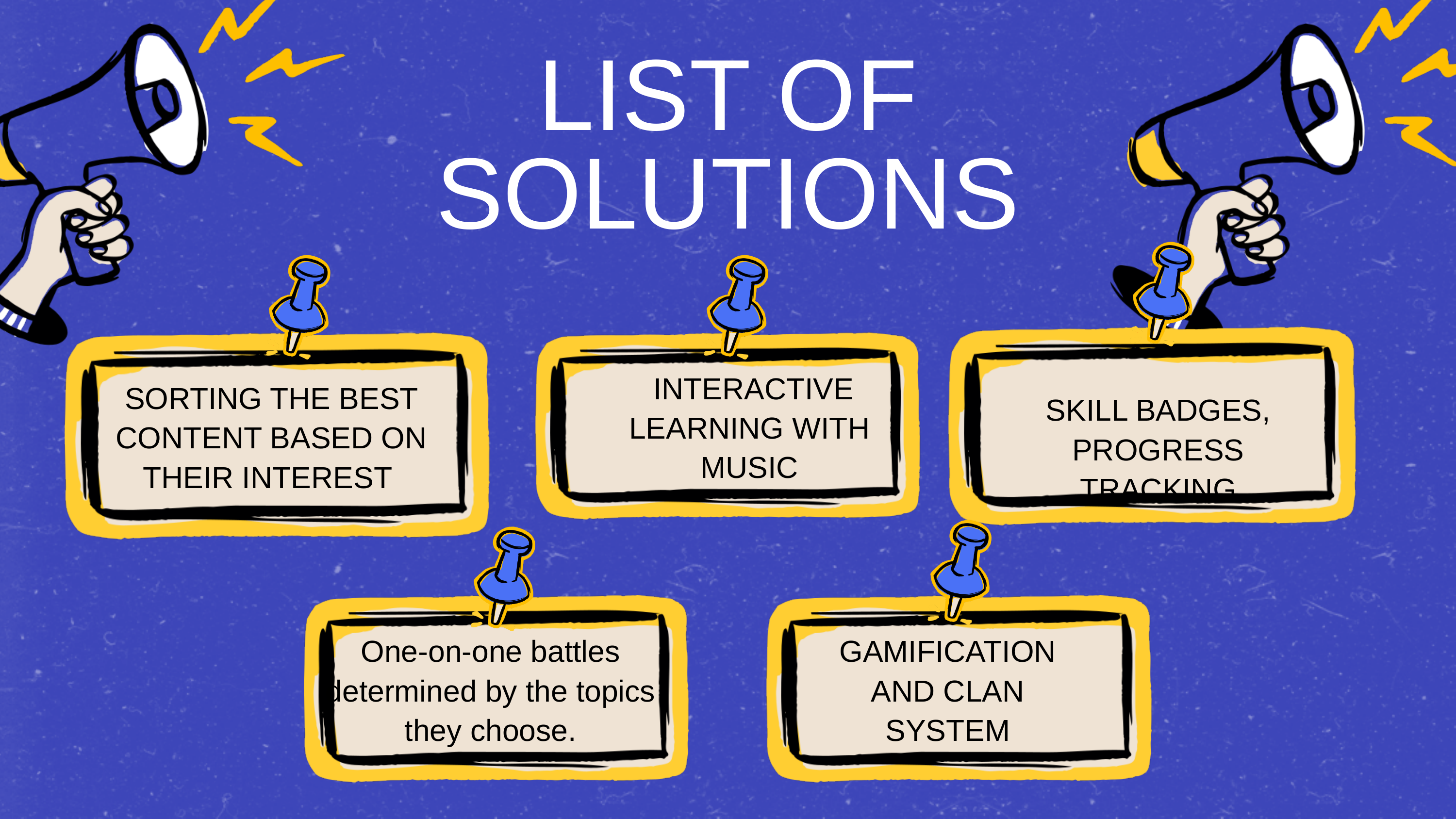

LIST OF SOLUTIONS

INTERACTIVE LEARNING WITH  MUSIC
SORTING THE BEST CONTENT BASED ON THEIR INTEREST
SKILL BADGES,
PROGRESS TRACKING

One-on-one battles determined by the topics they choose.
GAMIFICATION AND CLAN SYSTEM